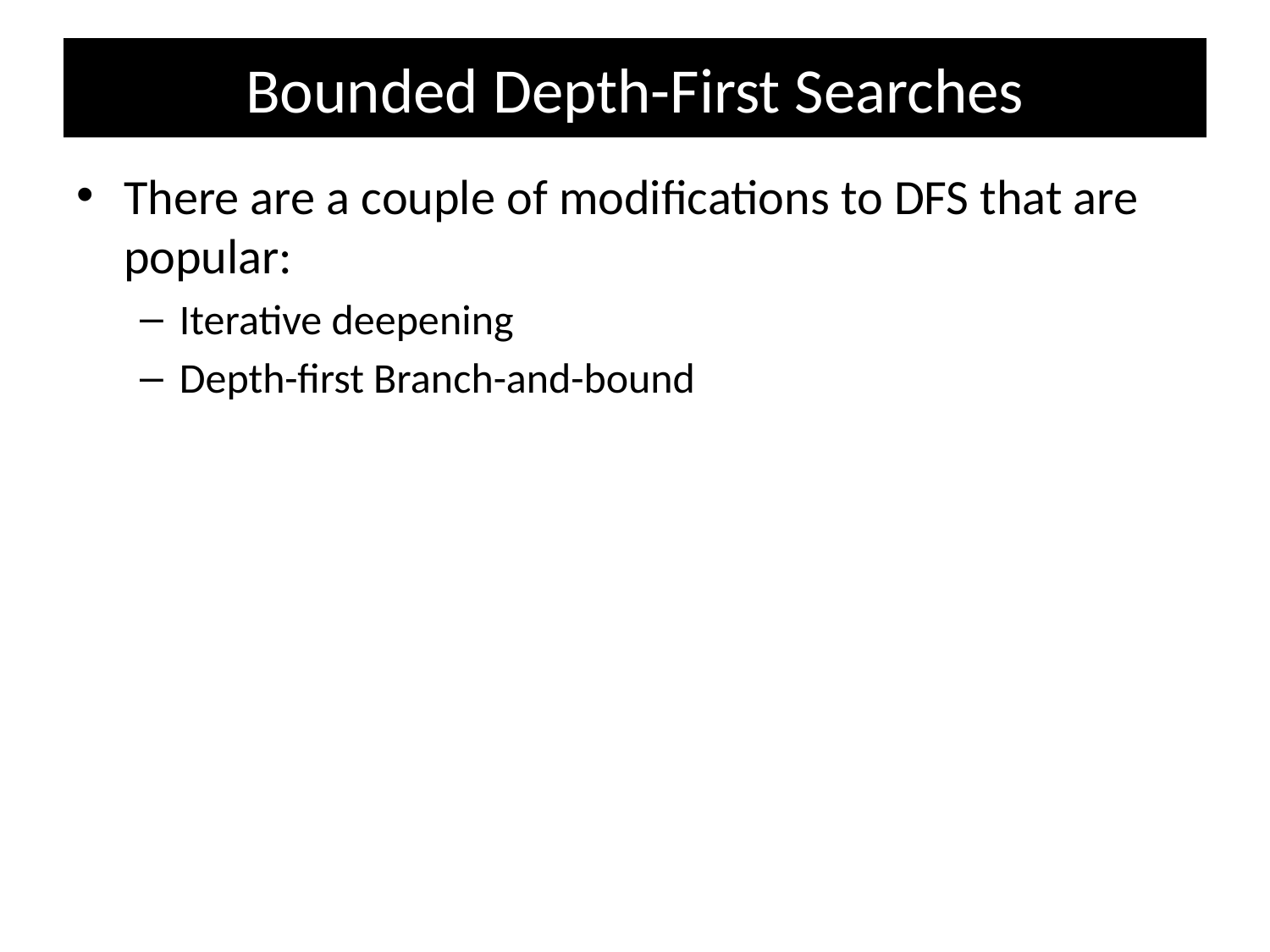

# Bounded Depth-First Searches
There are a couple of modifications to DFS that are popular:
Iterative deepening
Depth-first Branch-and-bound